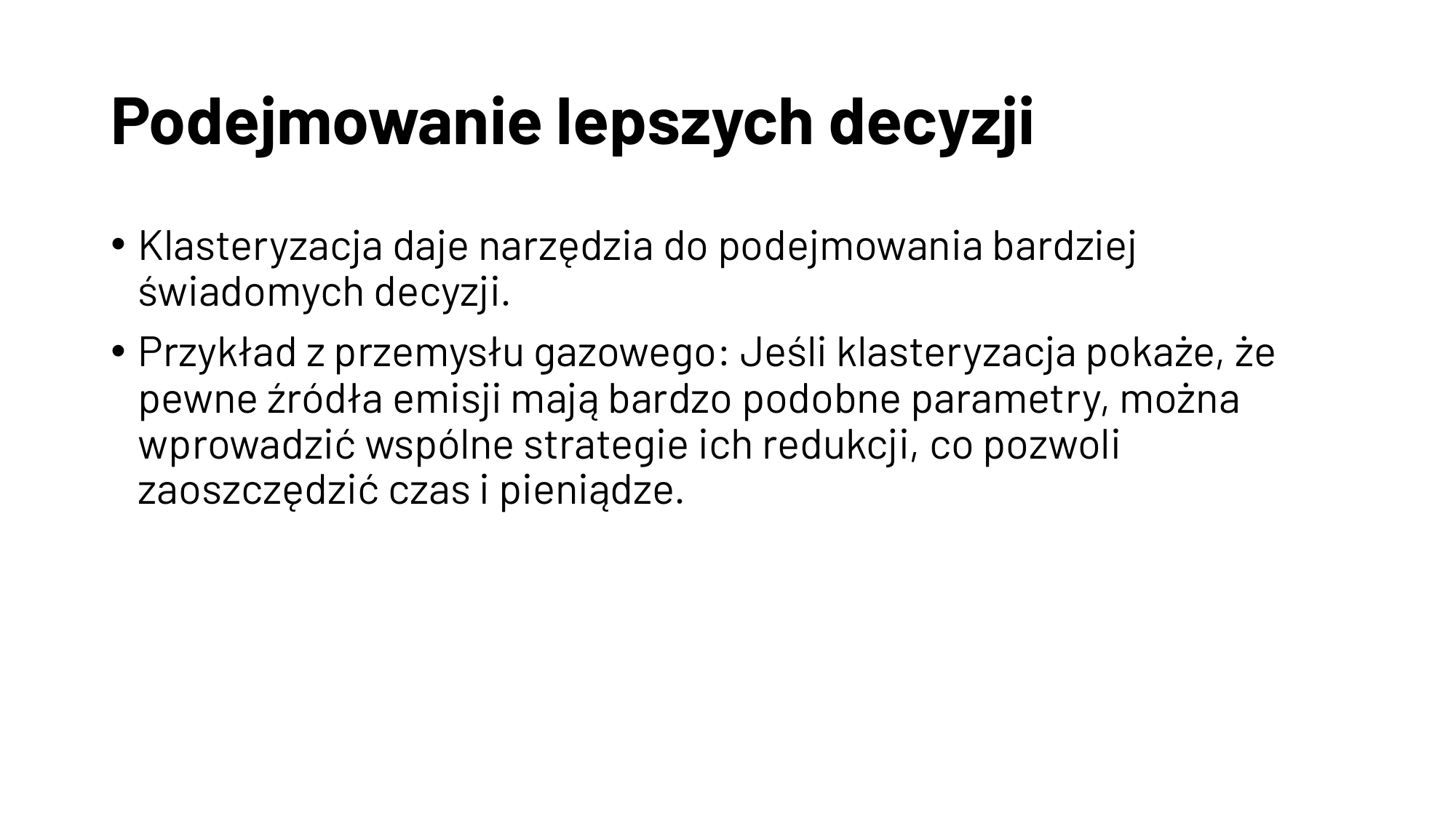

# Podejmowanie lepszych decyzji
Klasteryzacja daje narzędzia do podejmowania bardziej świadomych decyzji.
Przykład z przemysłu gazowego: Jeśli klasteryzacja pokaże, że pewne źródła emisji mają bardzo podobne parametry, można wprowadzić wspólne strategie ich redukcji, co pozwoli zaoszczędzić czas i pieniądze.